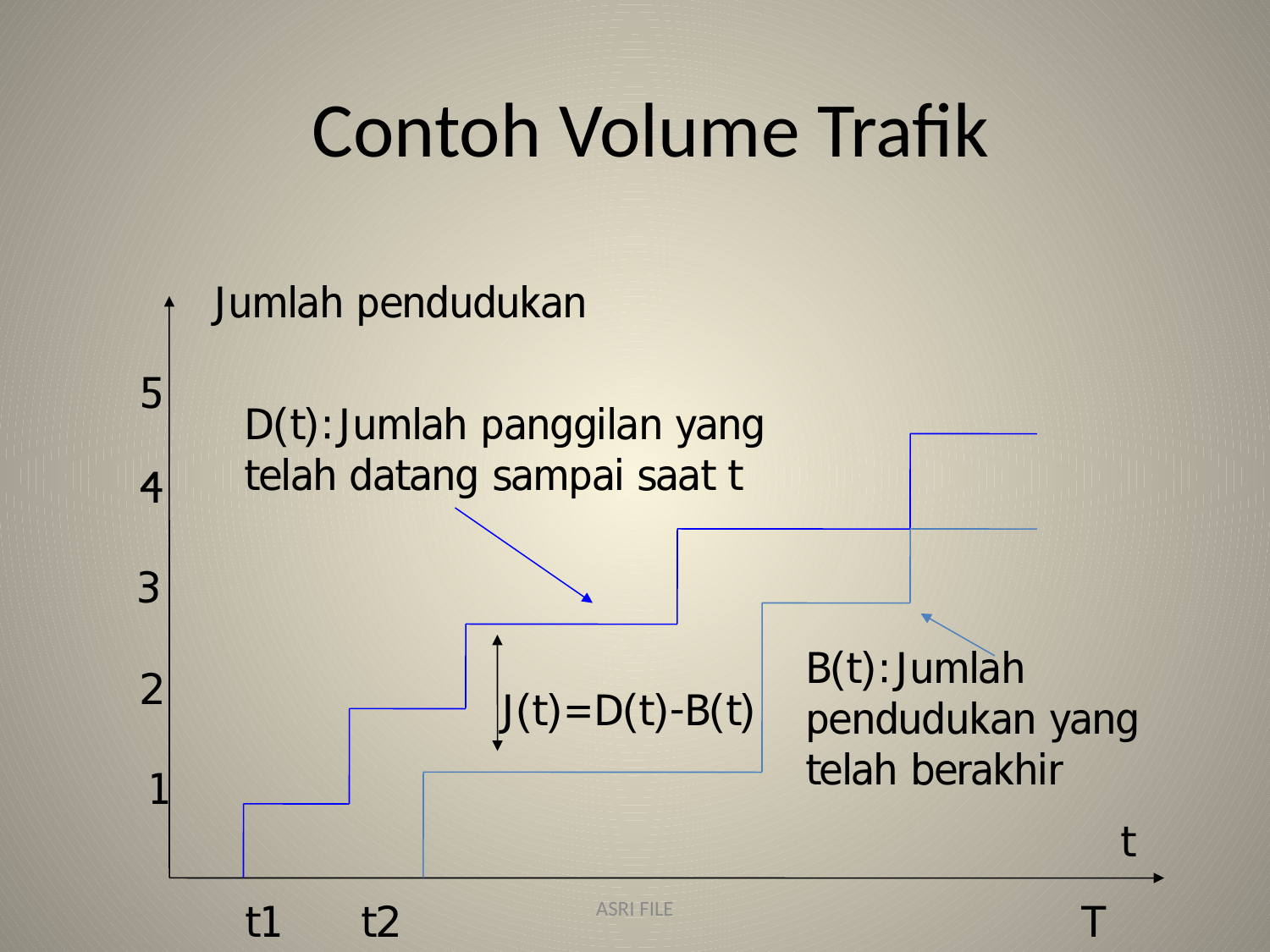

# Contoh Volume Trafik
Jumlah pendudukan

5
D(t):Jumlah panggilan yang telah datang sampai saat t

4

3

B(t):Jumlah pendudukan yang telah berakhir
2

J(t)=D(t)-B(t)

1

t

ASRI FILE
t1
t2
T